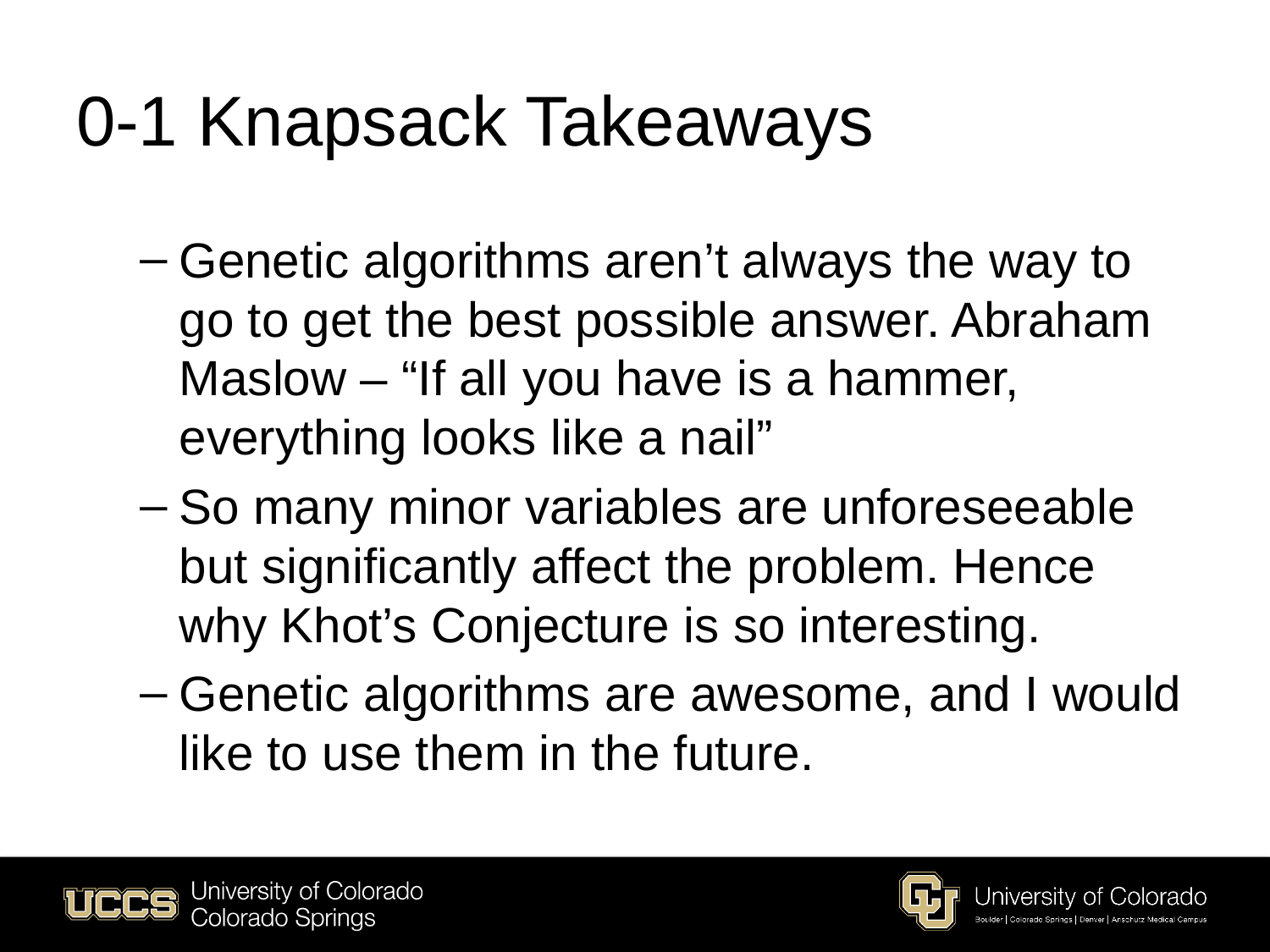

# 0-1 Knapsack Takeaways
Genetic algorithms aren’t always the way to go to get the best possible answer. Abraham Maslow – “If all you have is a hammer, everything looks like a nail”
So many minor variables are unforeseeable but significantly affect the problem. Hence why Khot’s Conjecture is so interesting.
Genetic algorithms are awesome, and I would like to use them in the future.